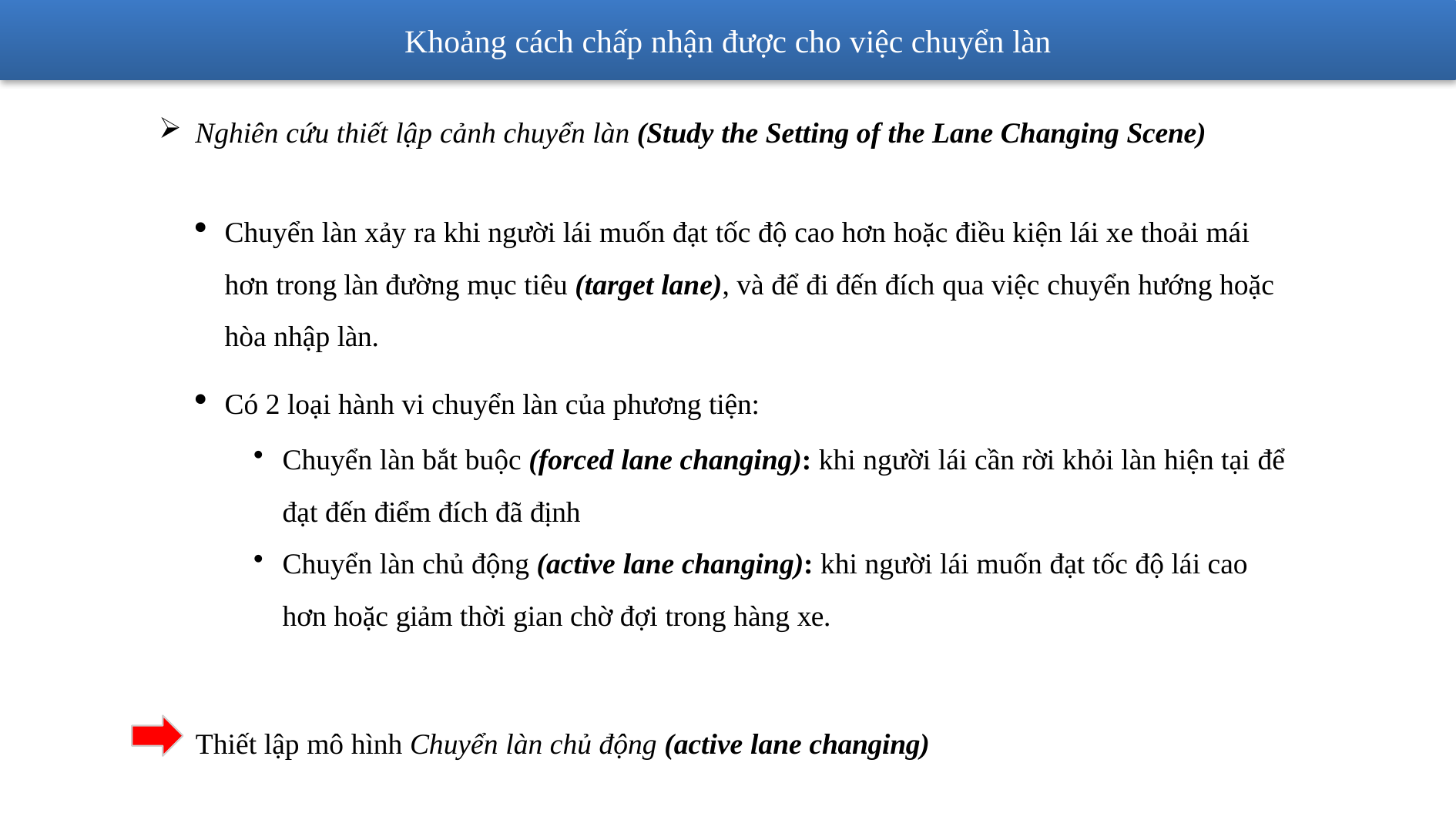

Khoảng cách chấp nhận được cho việc chuyển làn
# Nghiên cứu thiết lập cảnh chuyển làn (Study the Setting of the Lane Changing Scene)
Chuyển làn xảy ra khi người lái muốn đạt tốc độ cao hơn hoặc điều kiện lái xe thoải mái hơn trong làn đường mục tiêu (target lane), và để đi đến đích qua việc chuyển hướng hoặc hòa nhập làn.
Có 2 loại hành vi chuyển làn của phương tiện:
Chuyển làn bắt buộc (forced lane changing): khi người lái cần rời khỏi làn hiện tại để đạt đến điểm đích đã định
Chuyển làn chủ động (active lane changing): khi người lái muốn đạt tốc độ lái cao hơn hoặc giảm thời gian chờ đợi trong hàng xe.

Thiết lập mô hình Chuyển làn chủ động (active lane changing)